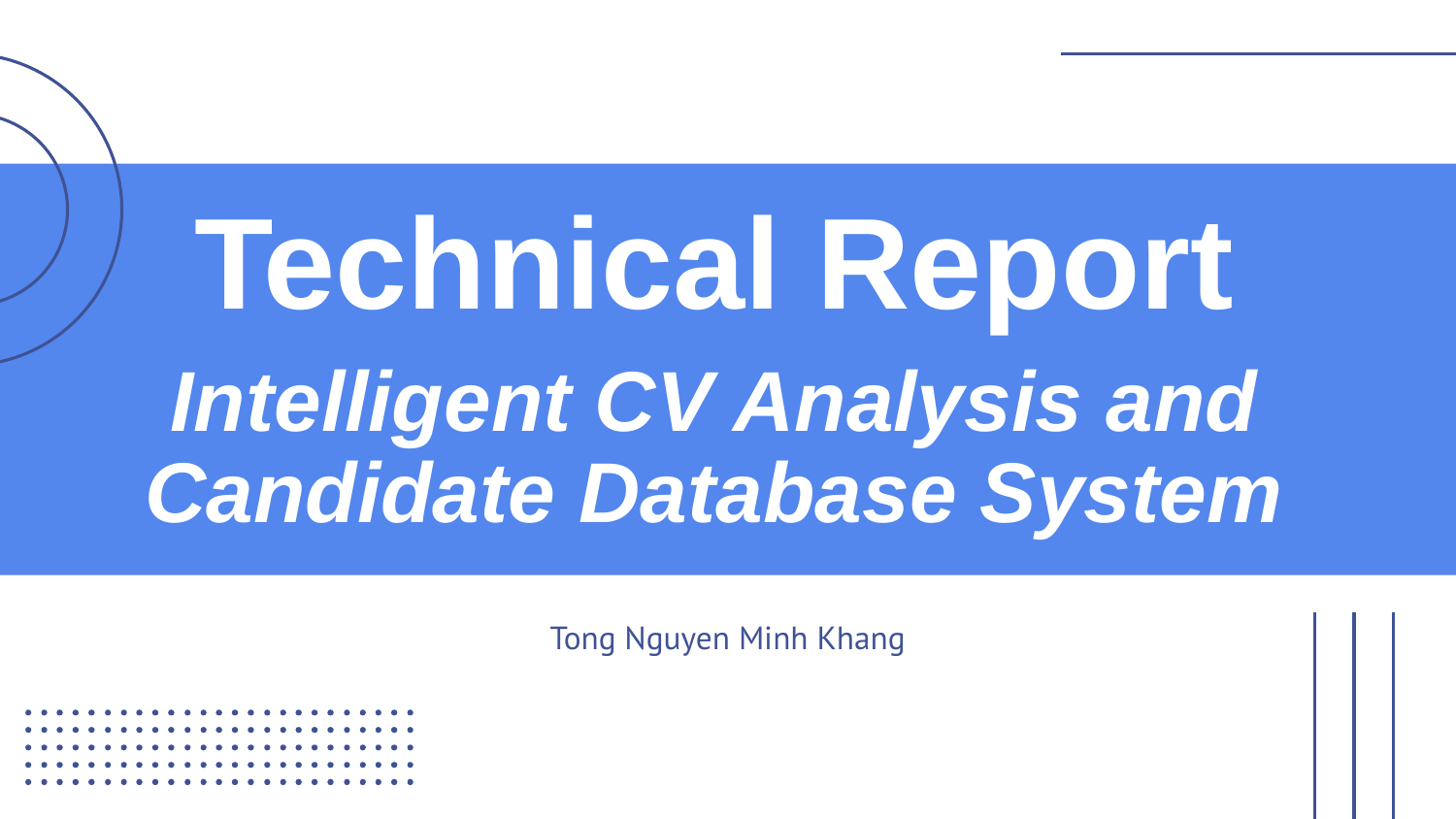

# Technical Report
Intelligent CV Analysis and Candidate Database System
Tong Nguyen Minh Khang